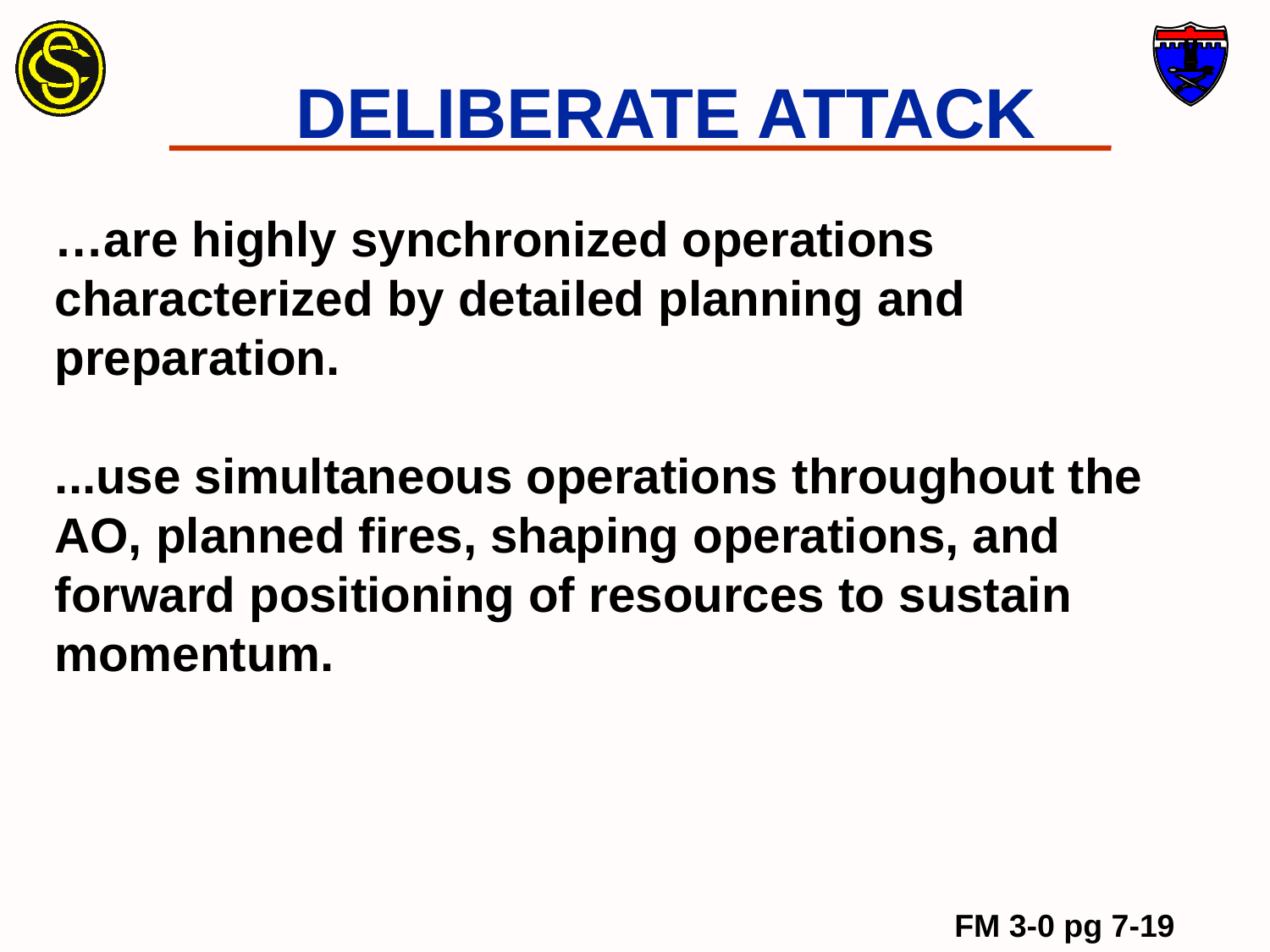

DELIBERATE ATTACK
…are highly synchronized operations characterized by detailed planning and preparation.

...use simultaneous operations throughout the AO, planned fires, shaping operations, and forward positioning of resources to sustain momentum.
FM 3-0 pg 7-19